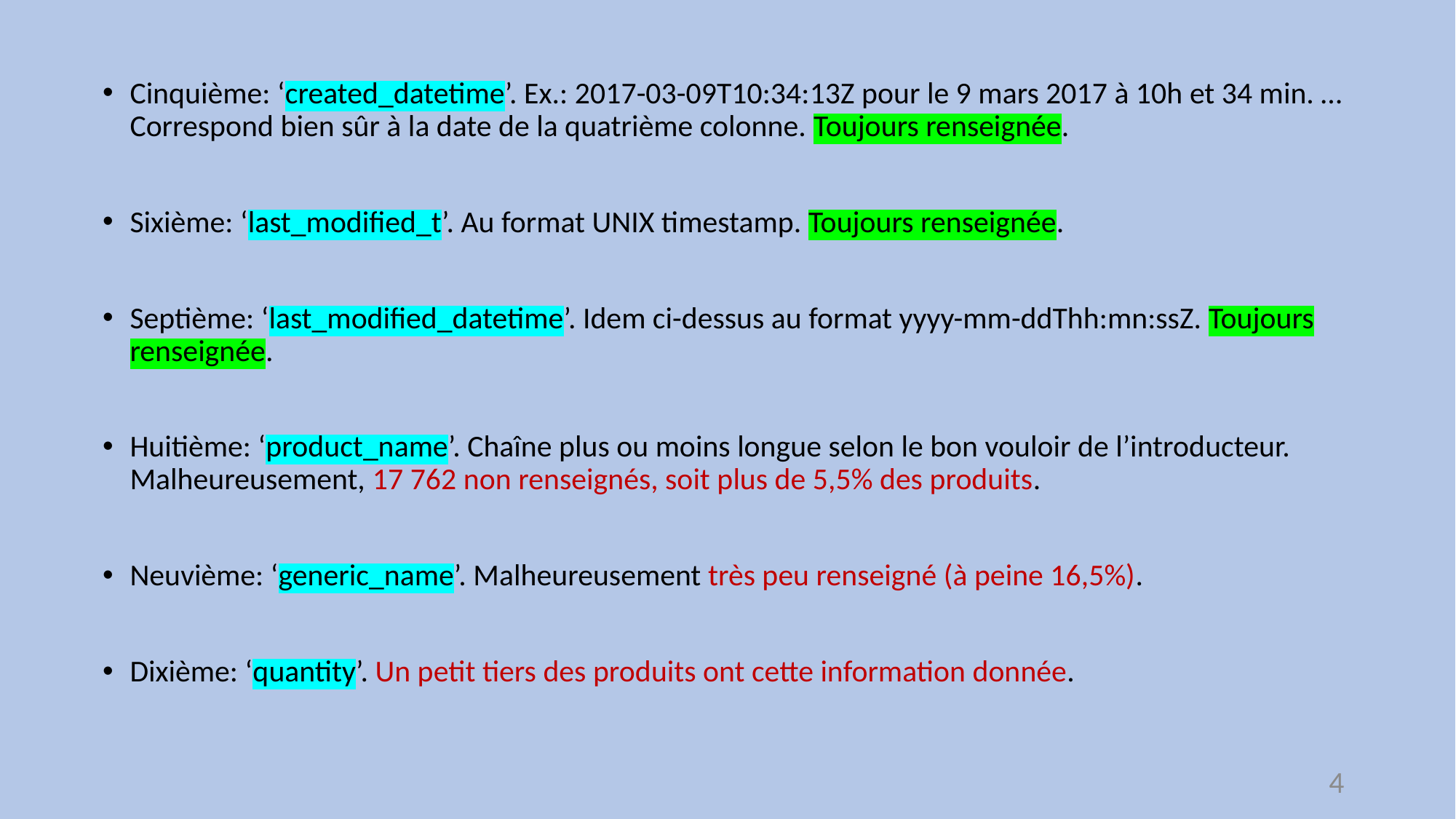

Cinquième: ‘created_datetime’. Ex.: 2017-03-09T10:34:13Z pour le 9 mars 2017 à 10h et 34 min. … Correspond bien sûr à la date de la quatrième colonne. Toujours renseignée.

Sixième: ‘last_modified_t’. Au format UNIX timestamp. Toujours renseignée.

Septième: ‘last_modified_datetime’. Idem ci-dessus au format yyyy-mm-ddThh:mn:ssZ. Toujours renseignée.

Huitième: ‘product_name’. Chaîne plus ou moins longue selon le bon vouloir de l’introducteur. Malheureusement, 17 762 non renseignés, soit plus de 5,5% des produits.

Neuvième: ‘generic_name’. Malheureusement très peu renseigné (à peine 16,5%).

Dixième: ‘quantity’. Un petit tiers des produits ont cette information donnée.
4